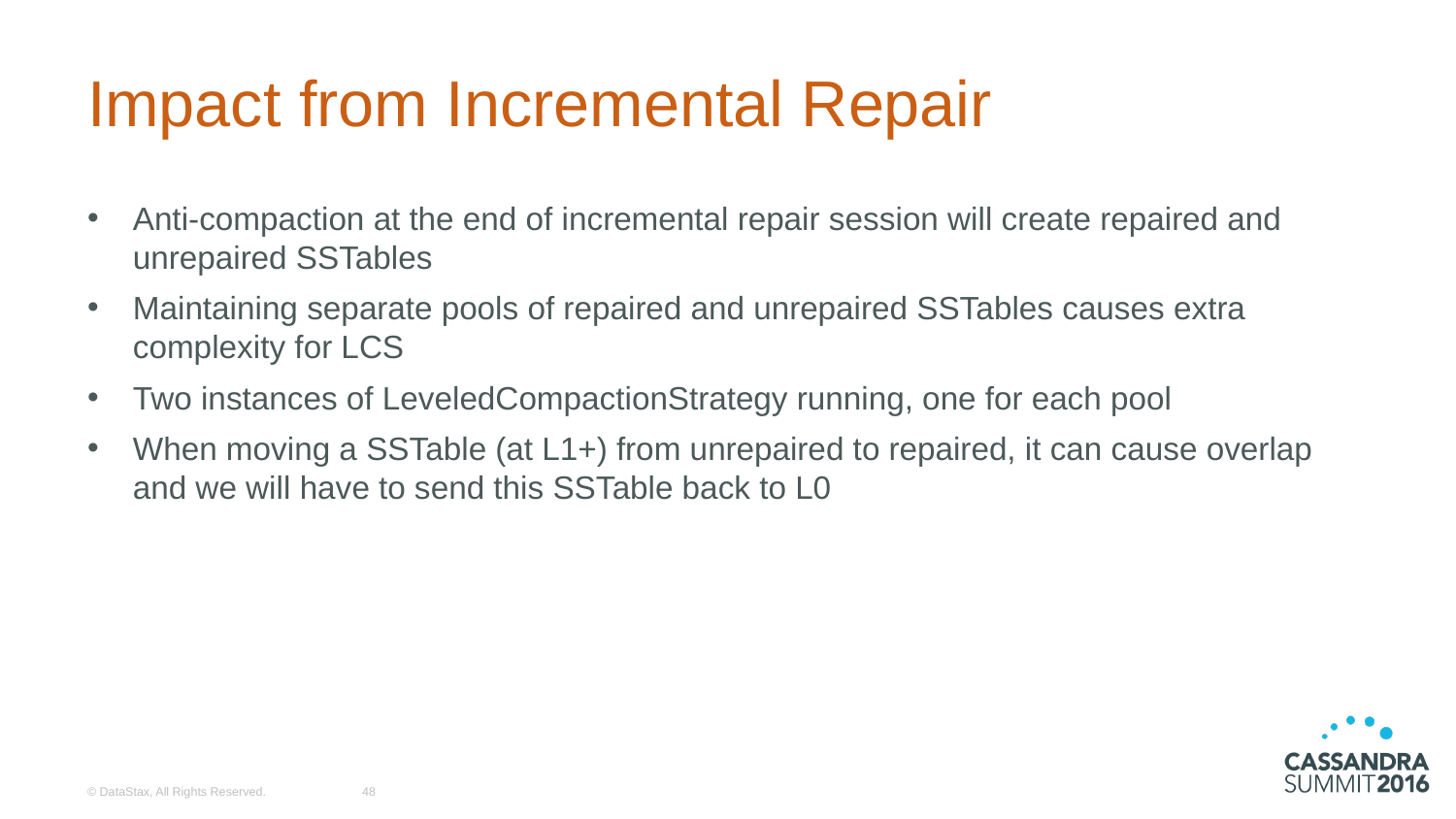

# Impact from Incremental Repair
Anti-compaction at the end of incremental repair session will create repaired and unrepaired SSTables
Maintaining separate pools of repaired and unrepaired SSTables causes extra complexity for LCS
Two instances of LeveledCompactionStrategy running, one for each pool
When moving a SSTable (at L1+) from unrepaired to repaired, it can cause overlap and we will have to send this SSTable back to L0

© DataStax, All Rights Reserved.
48